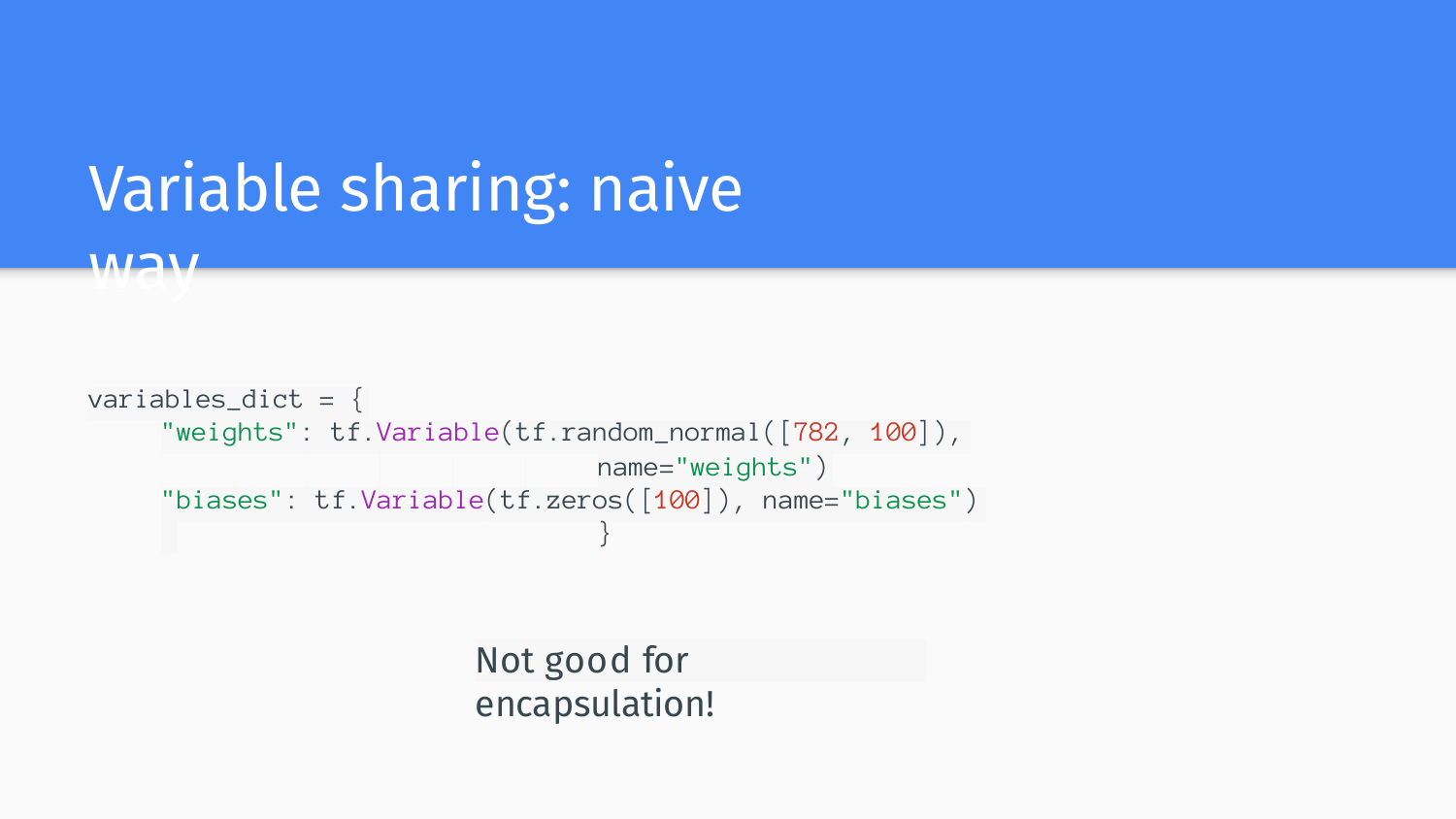

# Variable sharing: naive way

variables_dict = {
"weights": tf.Variable(tf.random_normal([782, 100]),
name="weights")  "biases": tf.Variable(tf.zeros([100]), name="biases")
}

Not good for encapsulation!